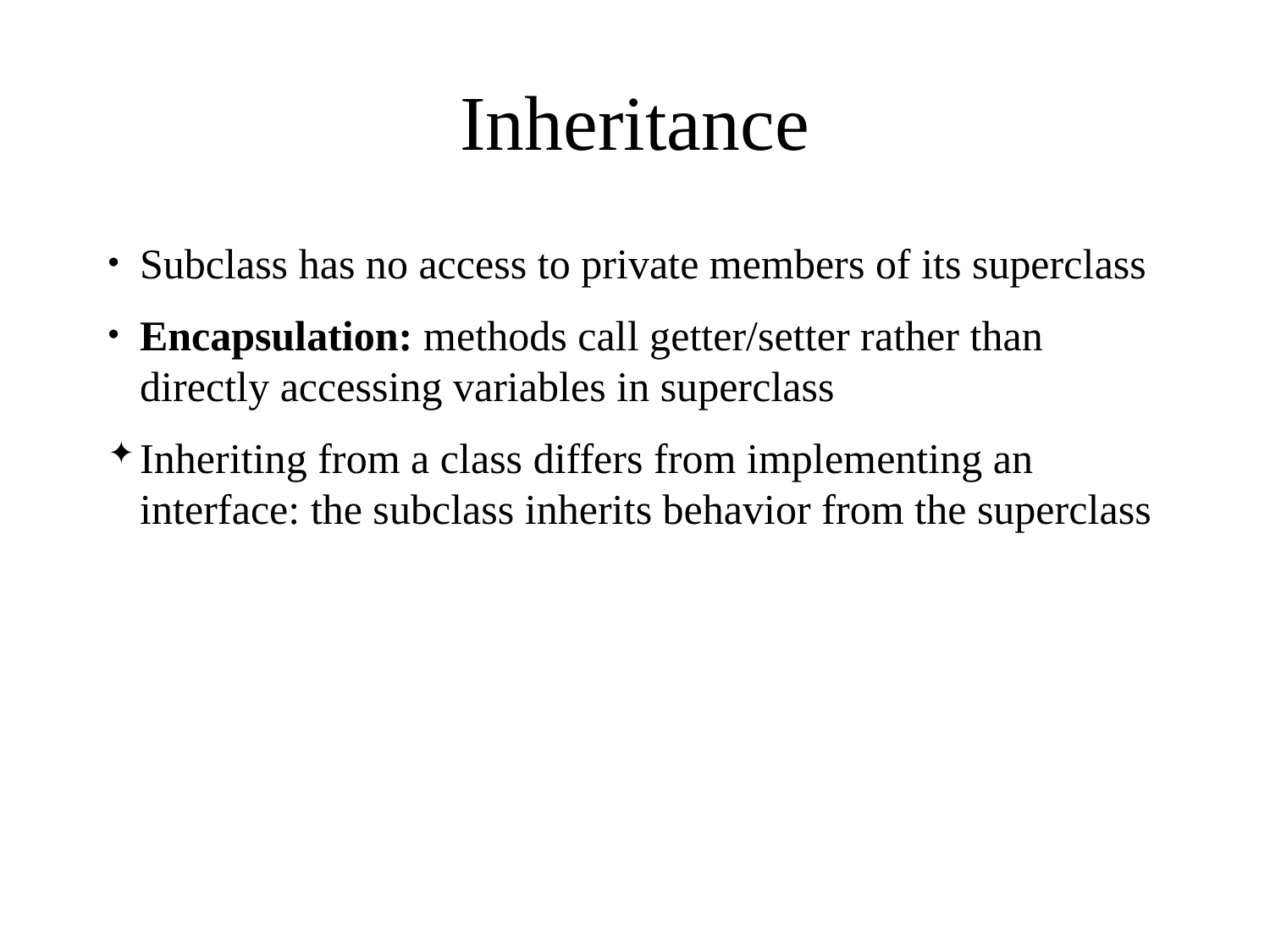

# Inheritance
Subclass has no access to private members of its superclass
Encapsulation: methods call getter/setter rather than directly accessing variables in superclass
Inheriting from a class differs from implementing an interface: the subclass inherits behavior from the superclass